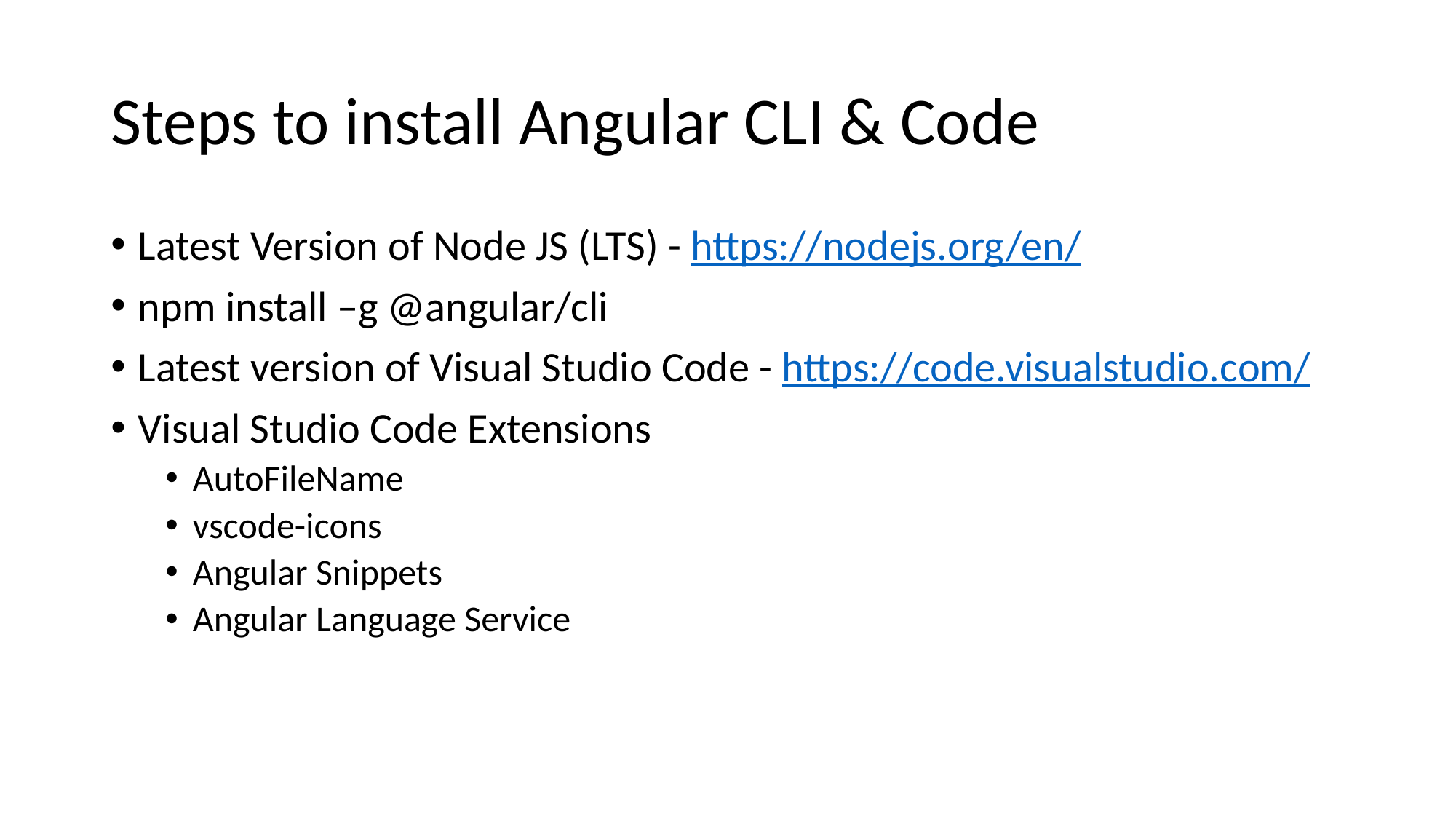

# Steps to install Angular CLI & Code
Latest Version of Node JS (LTS) - https://nodejs.org/en/
npm install –g @angular/cli
Latest version of Visual Studio Code - https://code.visualstudio.com/
Visual Studio Code Extensions
AutoFileName
vscode-icons
Angular Snippets
Angular Language Service